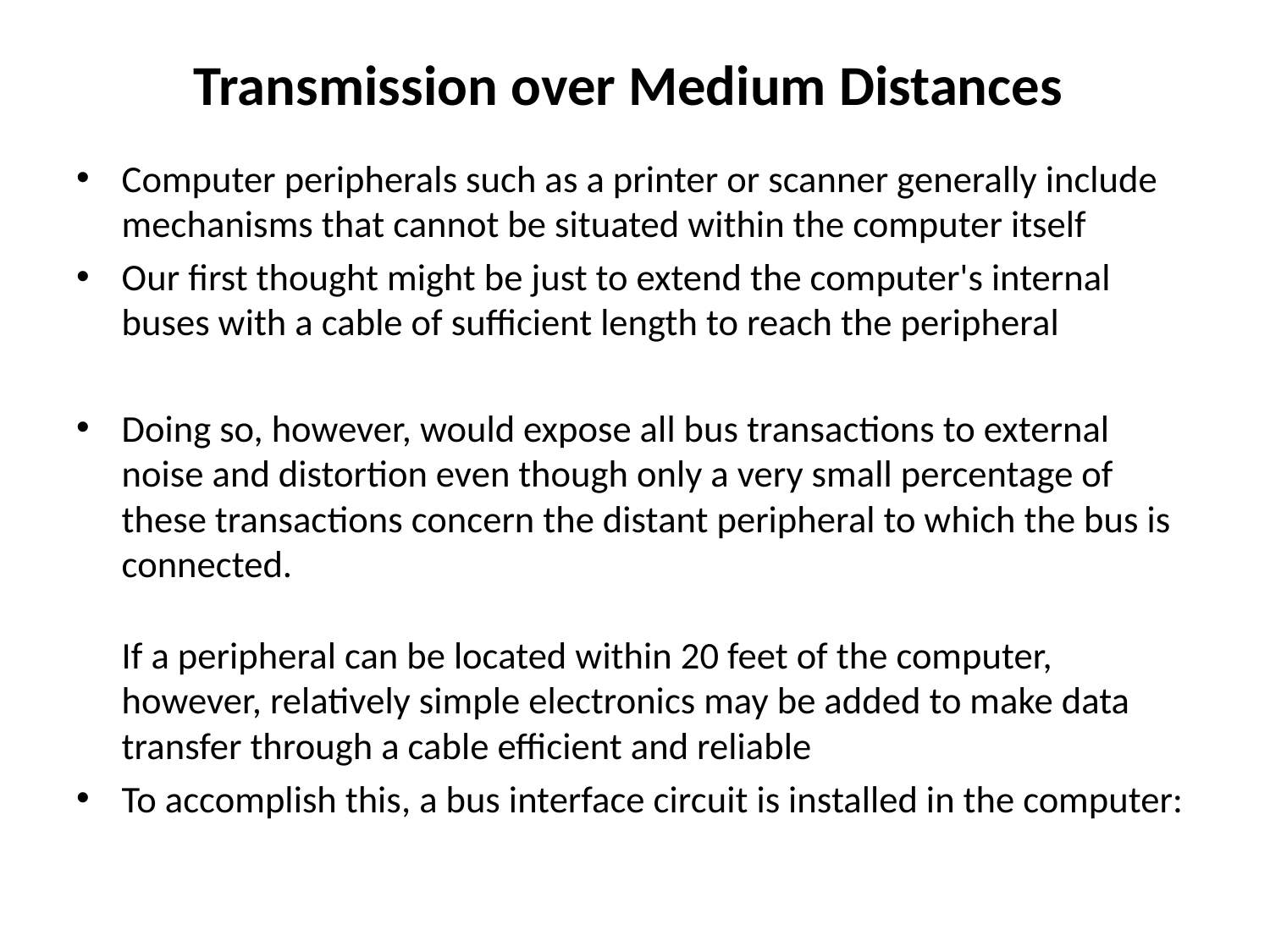

# Transmission over Medium Distances
Computer peripherals such as a printer or scanner generally include mechanisms that cannot be situated within the computer itself
Our first thought might be just to extend the computer's internal buses with a cable of sufficient length to reach the peripheral

Doing so, however, would expose all bus transactions to external noise and distortion even though only a very small percentage of these transactions concern the distant peripheral to which the bus is connected.
If a peripheral can be located within 20 feet of the computer, however, relatively simple electronics may be added to make data transfer through a cable efficient and reliable
To accomplish this, a bus interface circuit is installed in the computer: